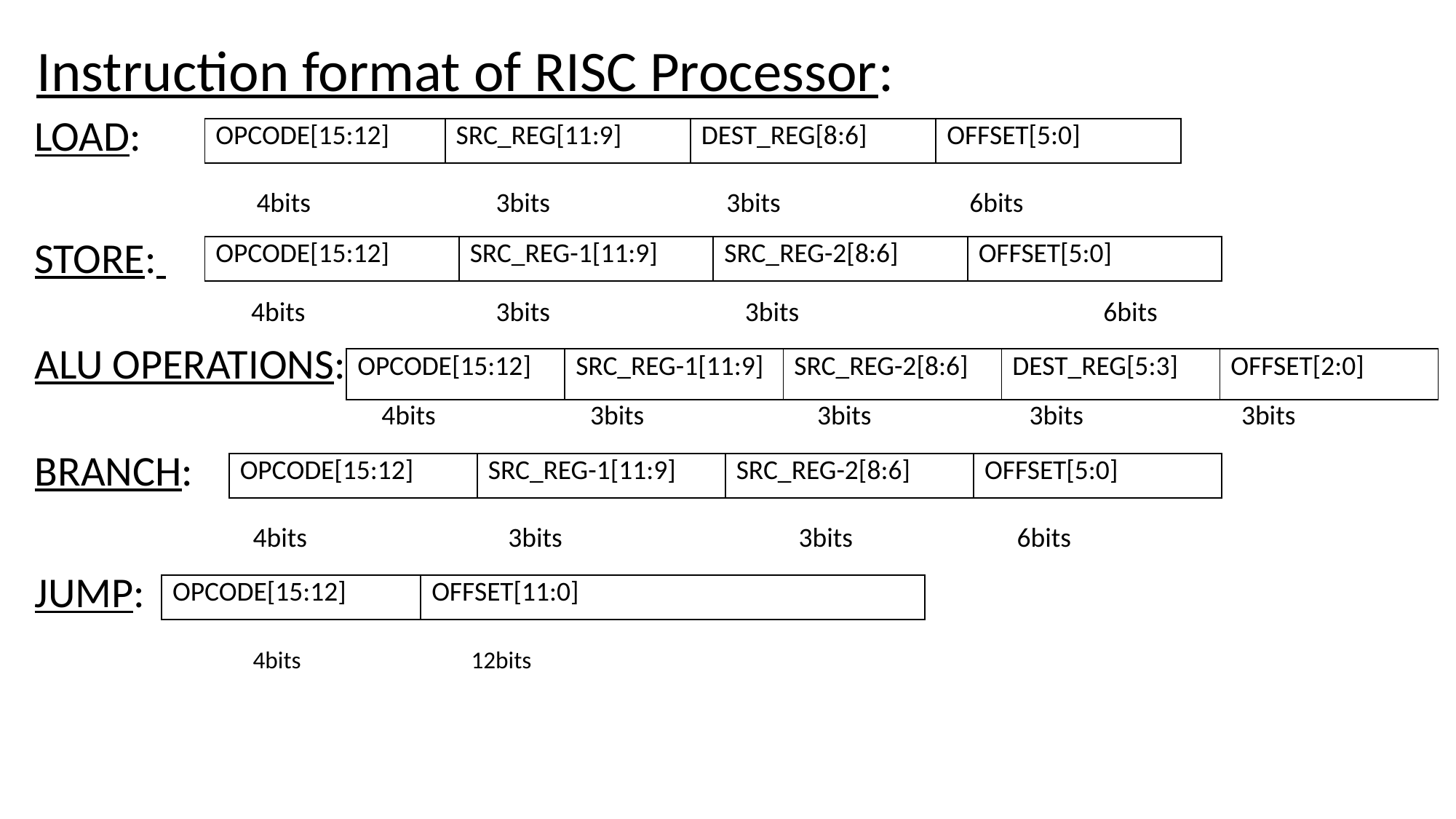

# Instruction format of RISC Processor:
LOAD:
                       4bits		    3bits		      3bits		          6bits
STORE:
                                   4bits 		    3bits		         3bits		              6bits
ALU OPERATIONS:												    	  4bits 		 3bits		   3bits		  3bits		 3bits
BRANCH:
		4bits		      3bits			3bits		6bits
JUMP:
		4bits		12bits
| OPCODE[15:12] | SRC\_REG[11:9] | DEST\_REG[8:6] | OFFSET[5:0] |
| --- | --- | --- | --- |
| OPCODE[15:12] | SRC\_REG-1[11:9] | SRC\_REG-2[8:6] | OFFSET[5:0] |
| --- | --- | --- | --- |
| OPCODE[15:12] | SRC\_REG-1[11:9] | SRC\_REG-2[8:6] | DEST\_REG[5:3] | OFFSET[2:0] |
| --- | --- | --- | --- | --- |
| OPCODE[15:12] | SRC\_REG-1[11:9] | SRC\_REG-2[8:6] | OFFSET[5:0] |
| --- | --- | --- | --- |
| OPCODE[15:12] | OFFSET[11:0] |
| --- | --- |